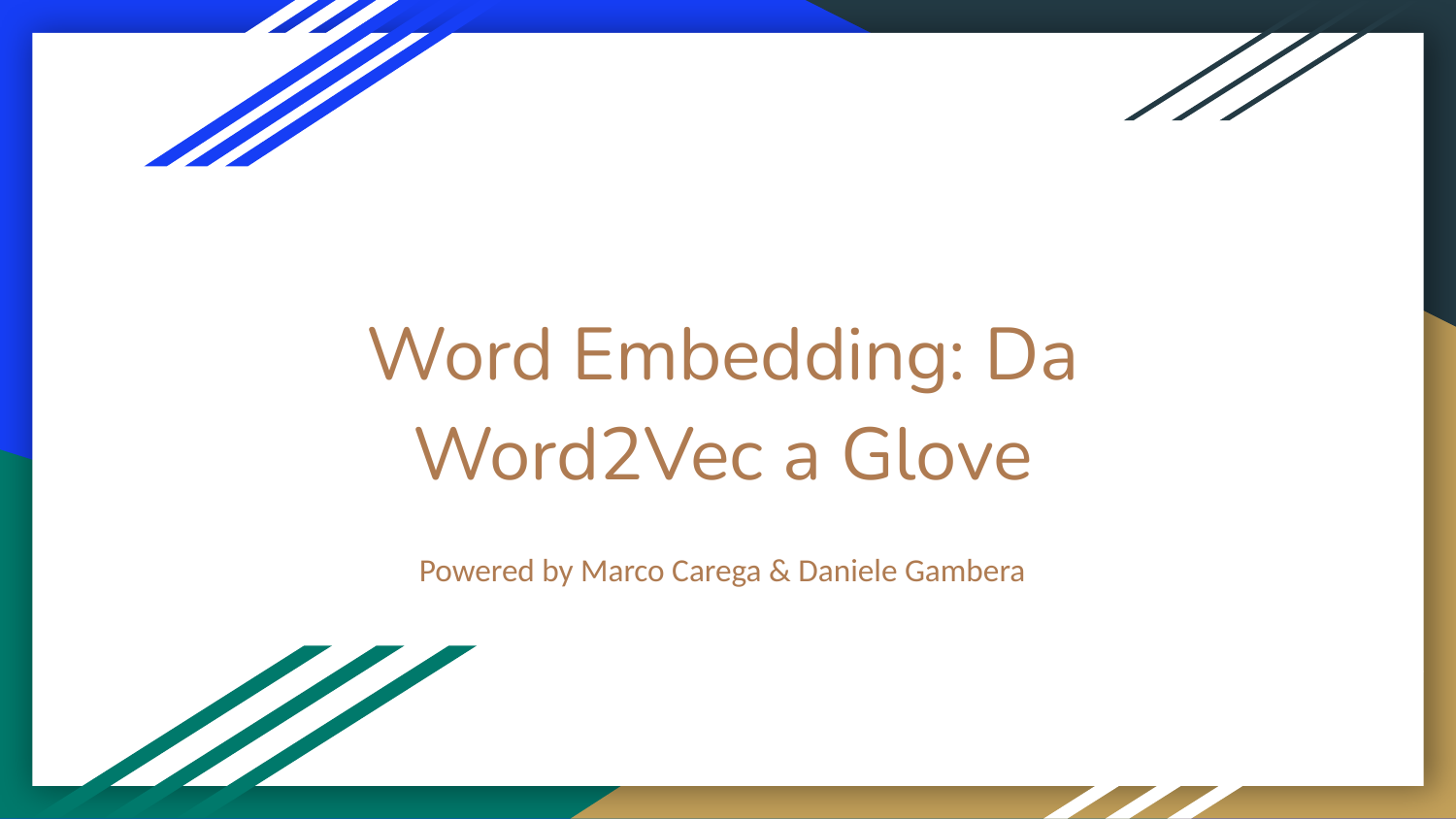

# Word Embedding: Da Word2Vec a Glove
Powered by Marco Carega & Daniele Gambera